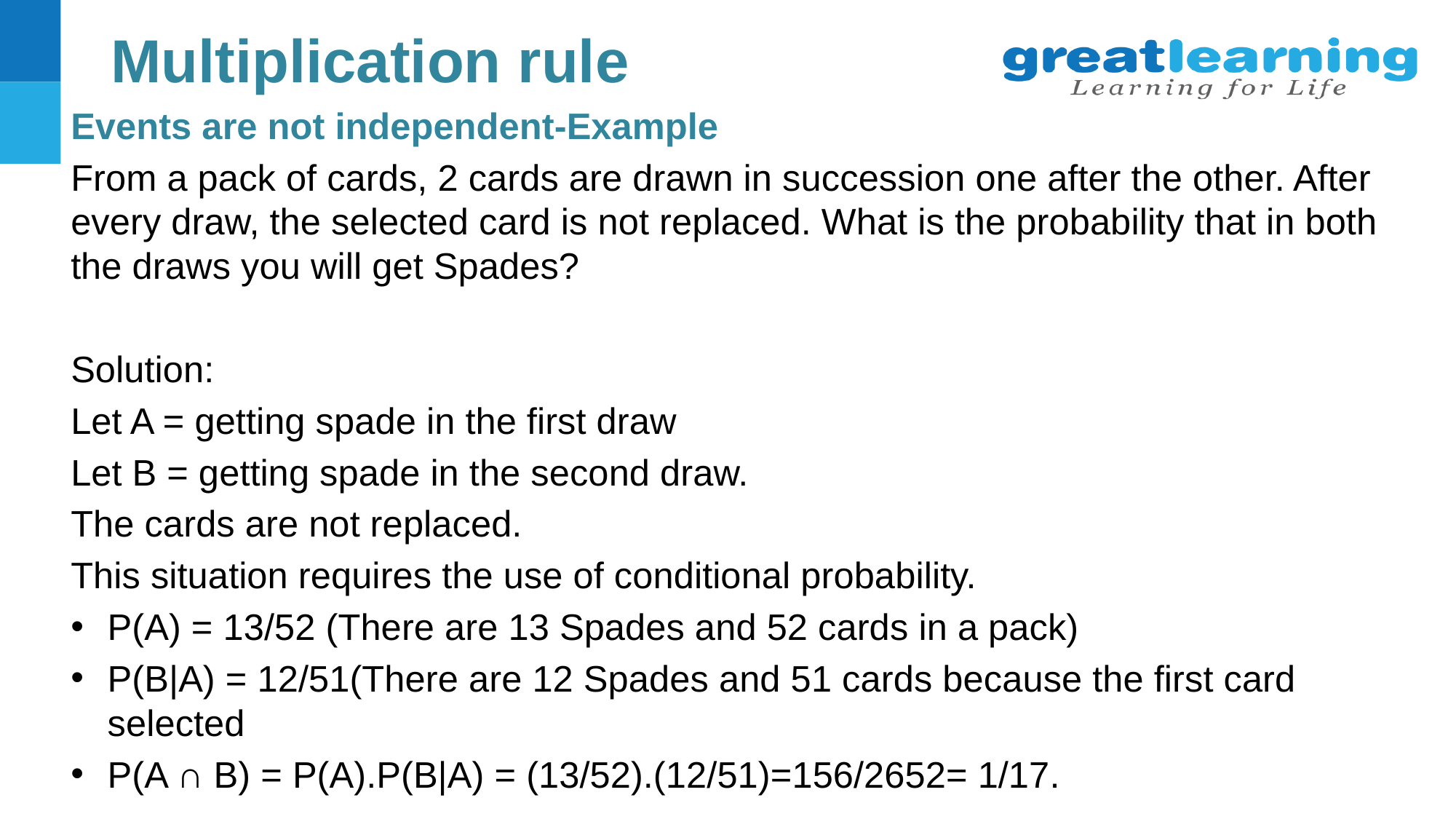

# Multiplication rule
Events are not independent-Example
From a pack of cards, 2 cards are drawn in succession one after the other. After every draw, the selected card is not replaced. What is the probability that in both the draws you will get Spades?

Solution:
Let A = getting spade in the first draw
Let B = getting spade in the second draw.
The cards are not replaced.
This situation requires the use of conditional probability.
P(A) = 13/52 (There are 13 Spades and 52 cards in a pack)
P(B|A) = 12/51(There are 12 Spades and 51 cards because the first card selected
P(A ∩ B) = P(A).P(B|A) = (13/52).(12/51)=156/2652= 1/17.